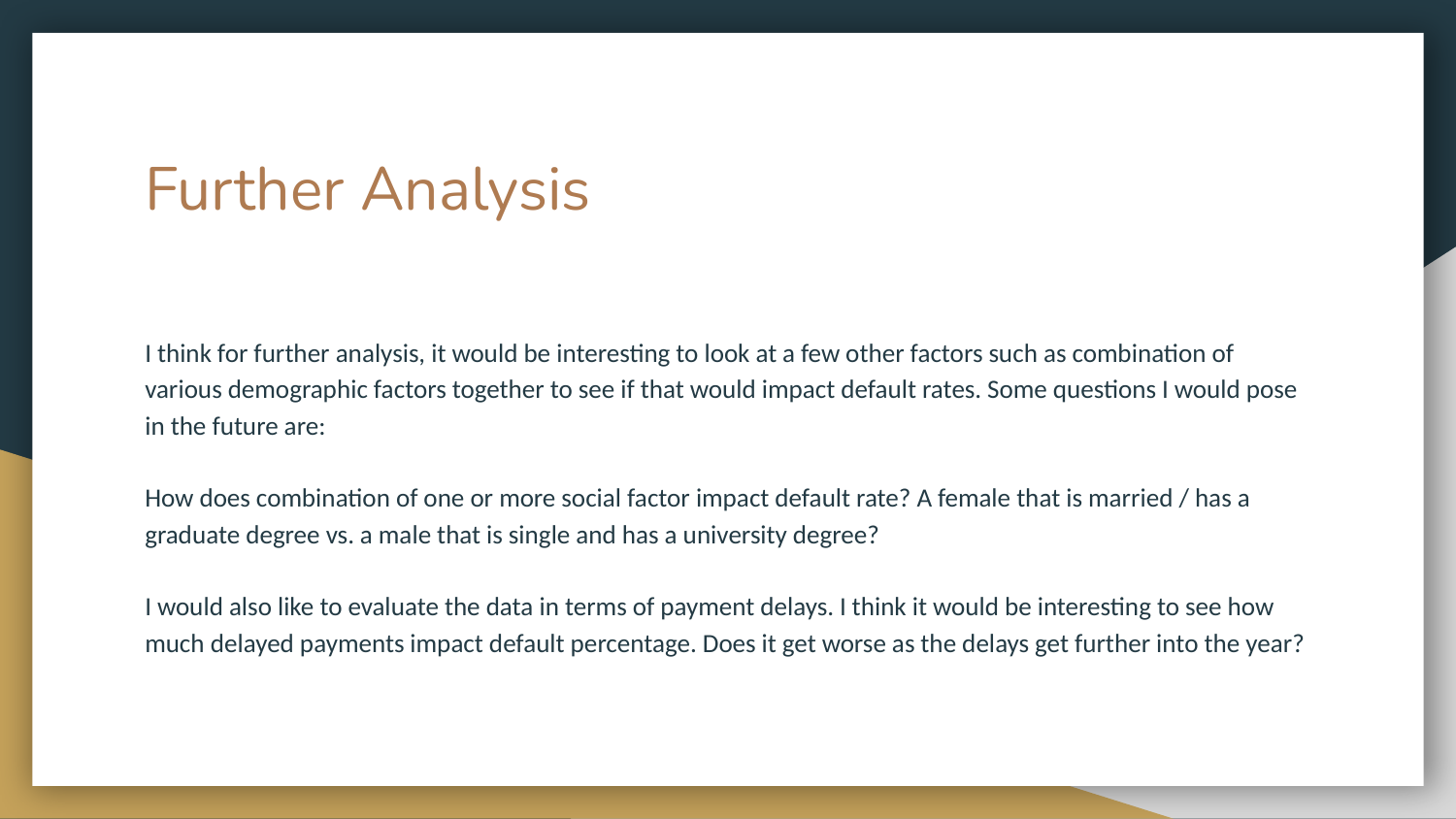

# Further Analysis
I think for further analysis, it would be interesting to look at a few other factors such as combination of various demographic factors together to see if that would impact default rates. Some questions I would pose in the future are:
How does combination of one or more social factor impact default rate? A female that is married / has a graduate degree vs. a male that is single and has a university degree?
I would also like to evaluate the data in terms of payment delays. I think it would be interesting to see how much delayed payments impact default percentage. Does it get worse as the delays get further into the year?